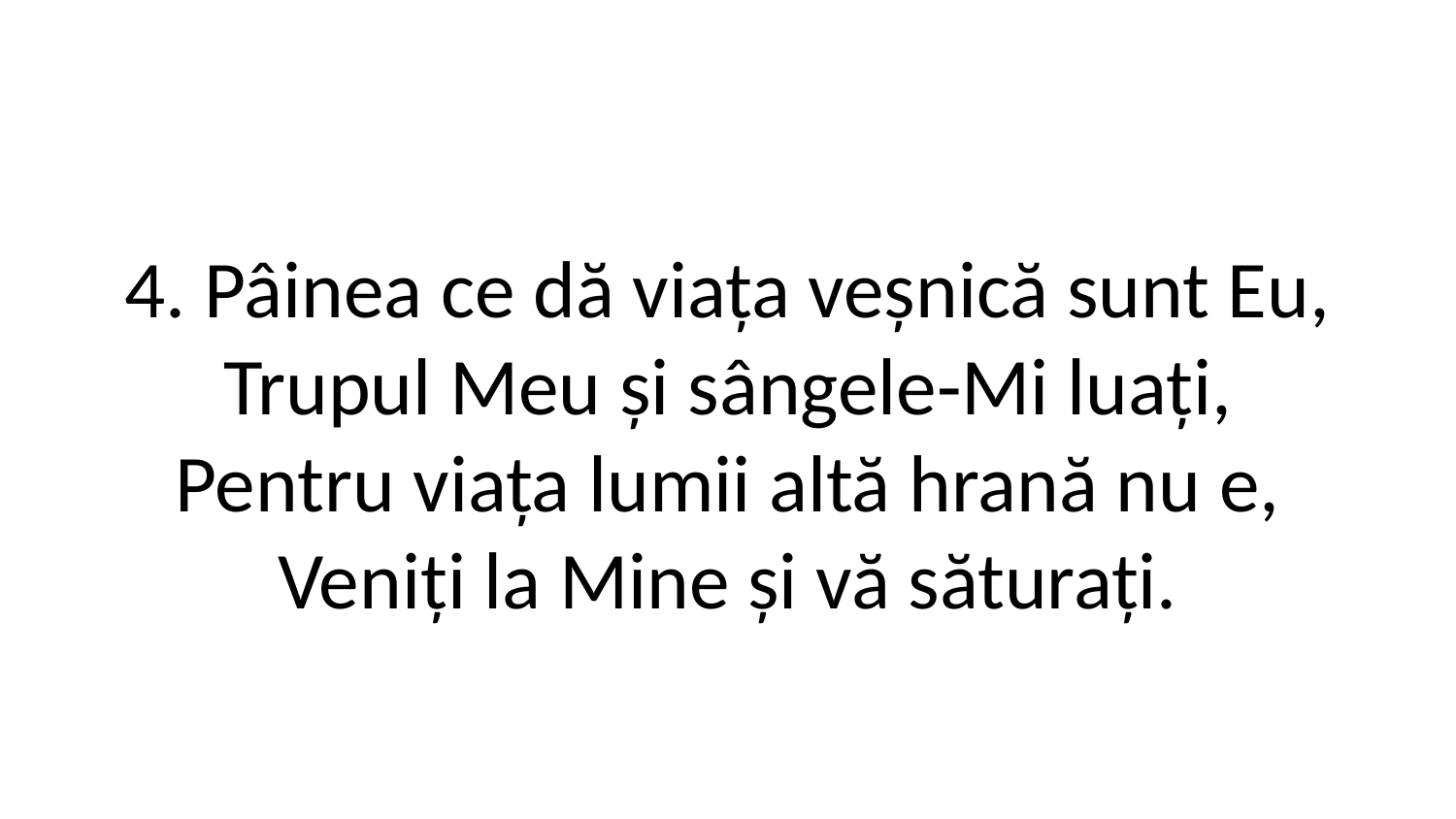

4. Pâinea ce dă viața veșnică sunt Eu,
Trupul Meu și sângele-Mi luați,
Pentru viața lumii altă hrană nu e,
Veniți la Mine și vă săturați.